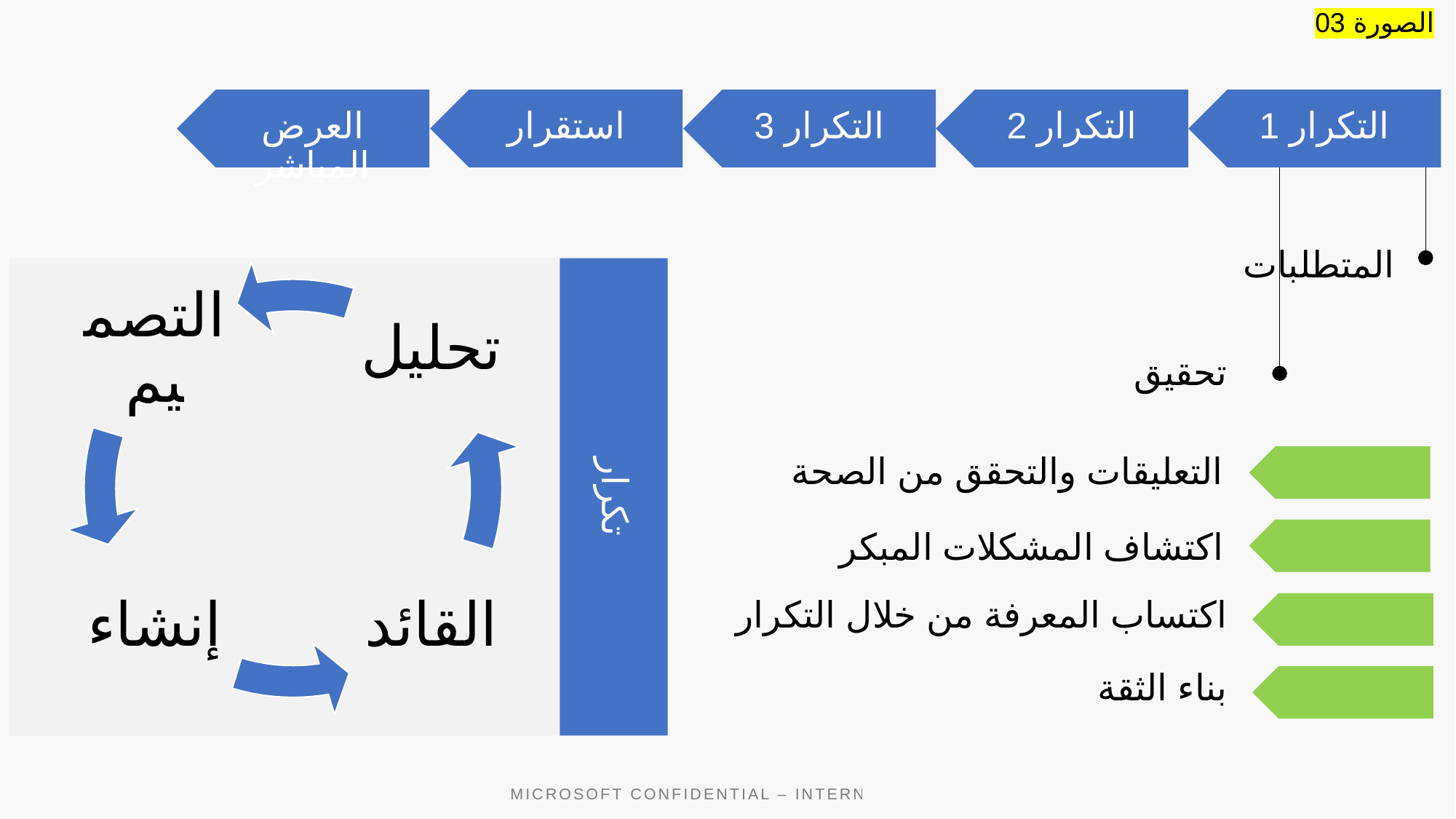

الصورة 03
التكرار 1
التكرار 2
التكرار 3
استقرار
العرض المباشر
المتطلبات

تحليل
التصميم
القائد
إنشاء
تحقيق
التعليقات والتحقق من الصحة
تكرار

اكتشاف المشكلات المبكر

اكتساب المعرفة من خلال التكرار

بناء الثقة